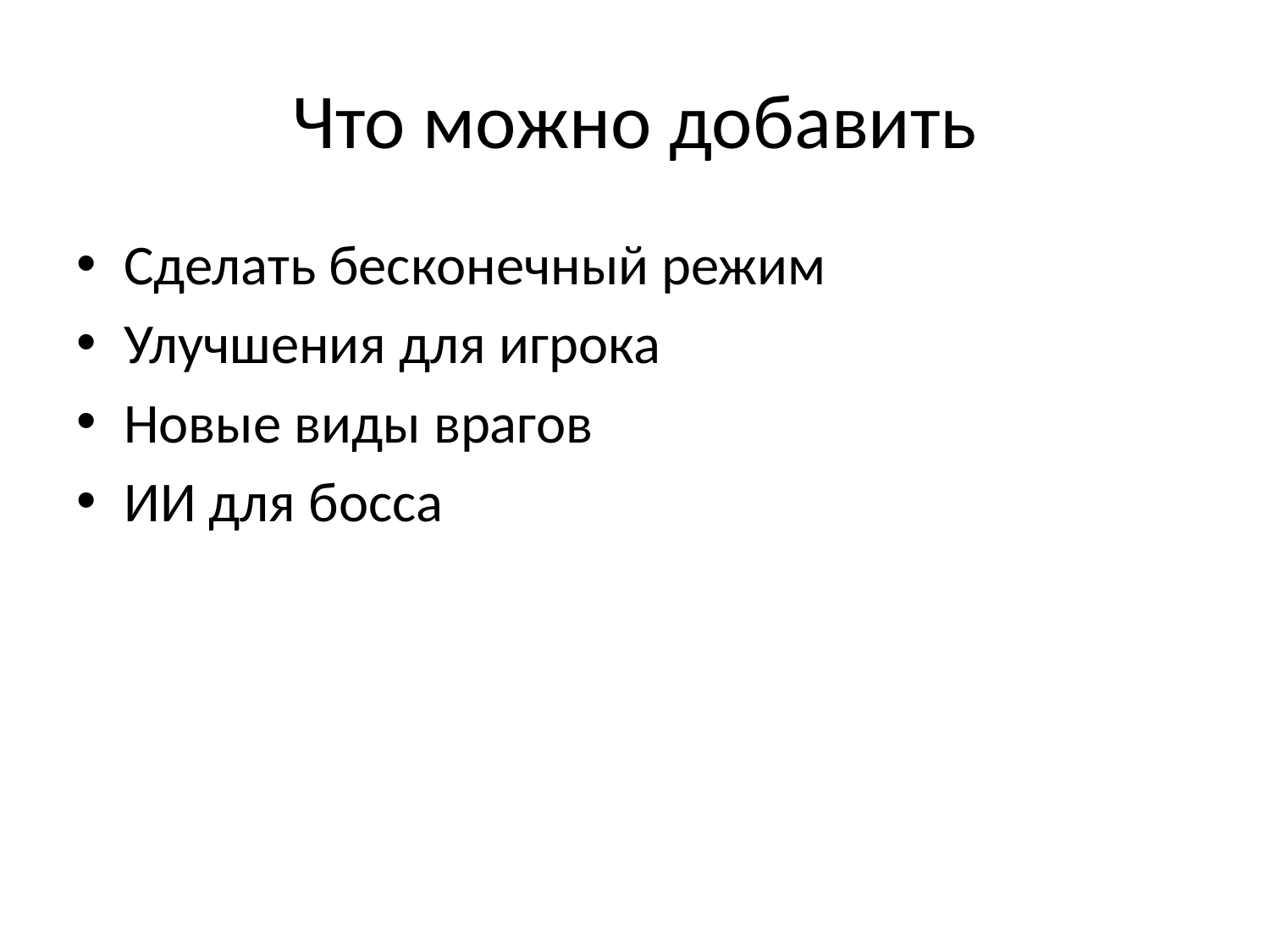

# Что можно добавить
Сделать бесконечный режим
Улучшения для игрока
Новые виды врагов
ИИ для босса